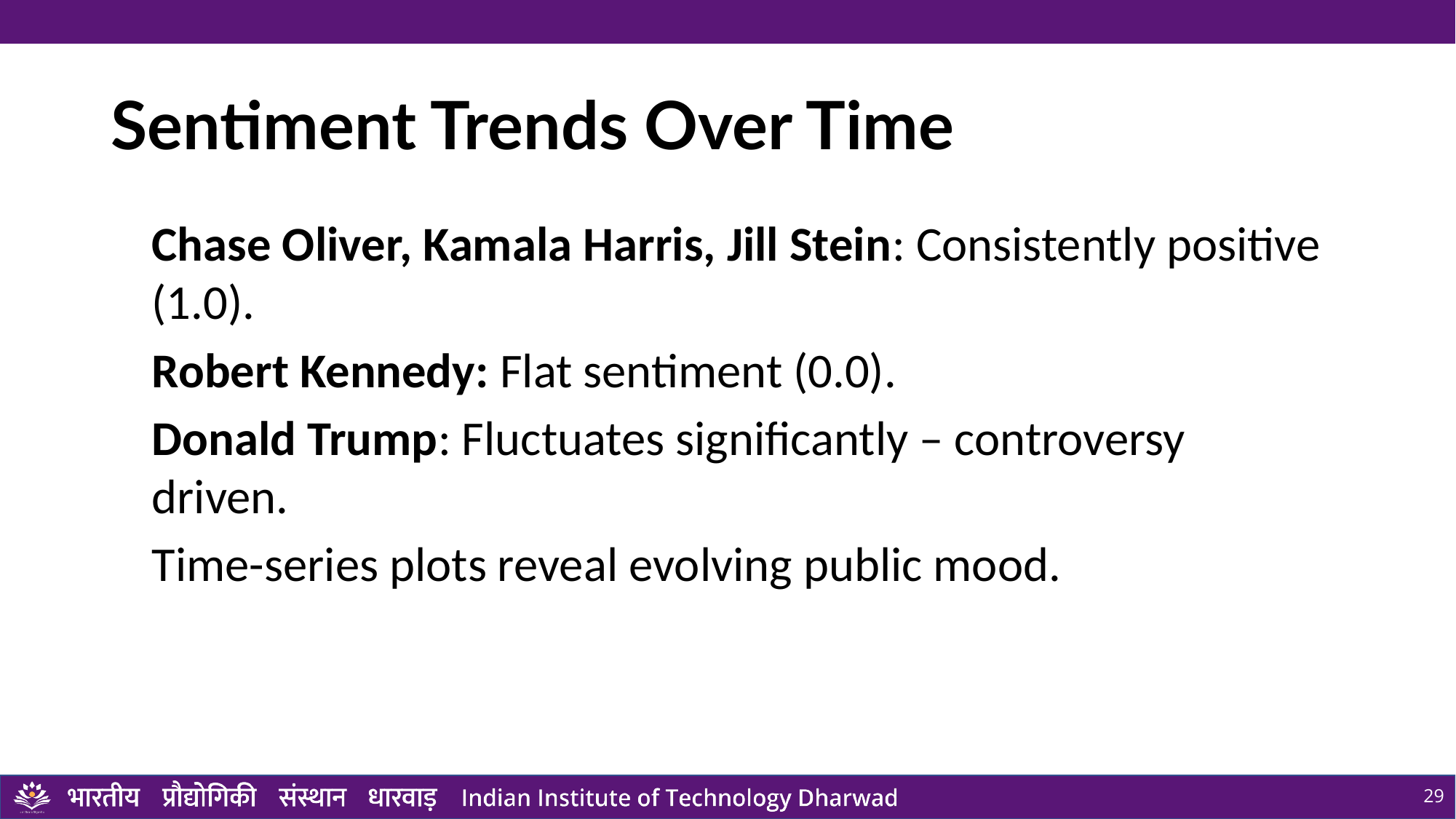

# Sentiment Trends Over Time
Chase Oliver, Kamala Harris, Jill Stein: Consistently positive (1.0).
Robert Kennedy: Flat sentiment (0.0).
Donald Trump: Fluctuates significantly – controversy driven.
Time-series plots reveal evolving public mood.